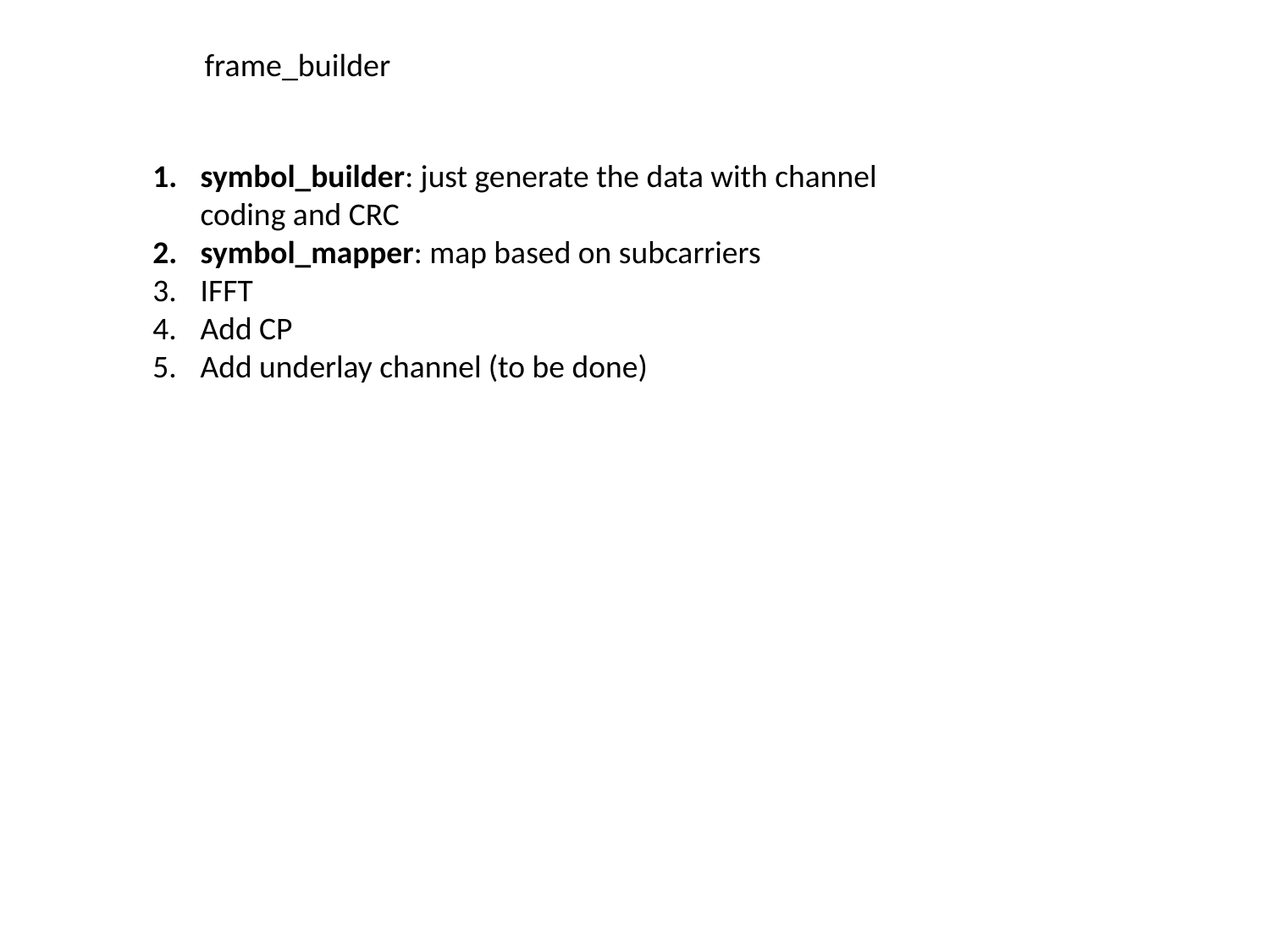

# frame_builder
symbol_builder: just generate the data with channel coding and CRC
symbol_mapper: map based on subcarriers
IFFT
Add CP
Add underlay channel (to be done)